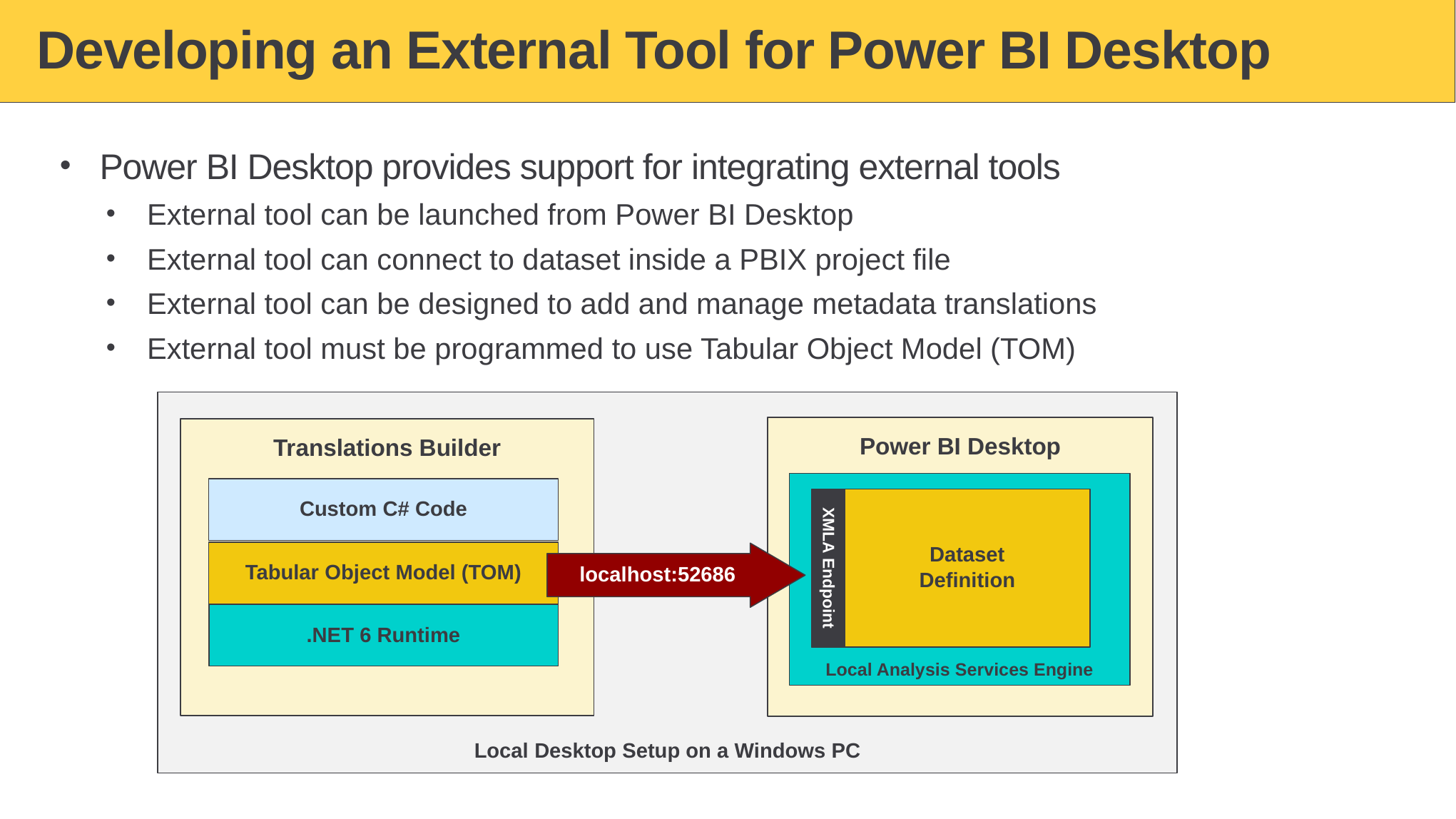

# Developing an External Tool for Power BI Desktop
Power BI Desktop provides support for integrating external tools
External tool can be launched from Power BI Desktop
External tool can connect to dataset inside a PBIX project file
External tool can be designed to add and manage metadata translations
External tool must be programmed to use Tabular Object Model (TOM)
Local Desktop Setup on a Windows PC
Power BI Desktop
Translations Builder
Local Analysis Services Engine
Custom C# Code
Tabular Object Model (TOM)
.NET 6 Runtime
Dataset
Definition
XMLA Endpoint
localhost:52686